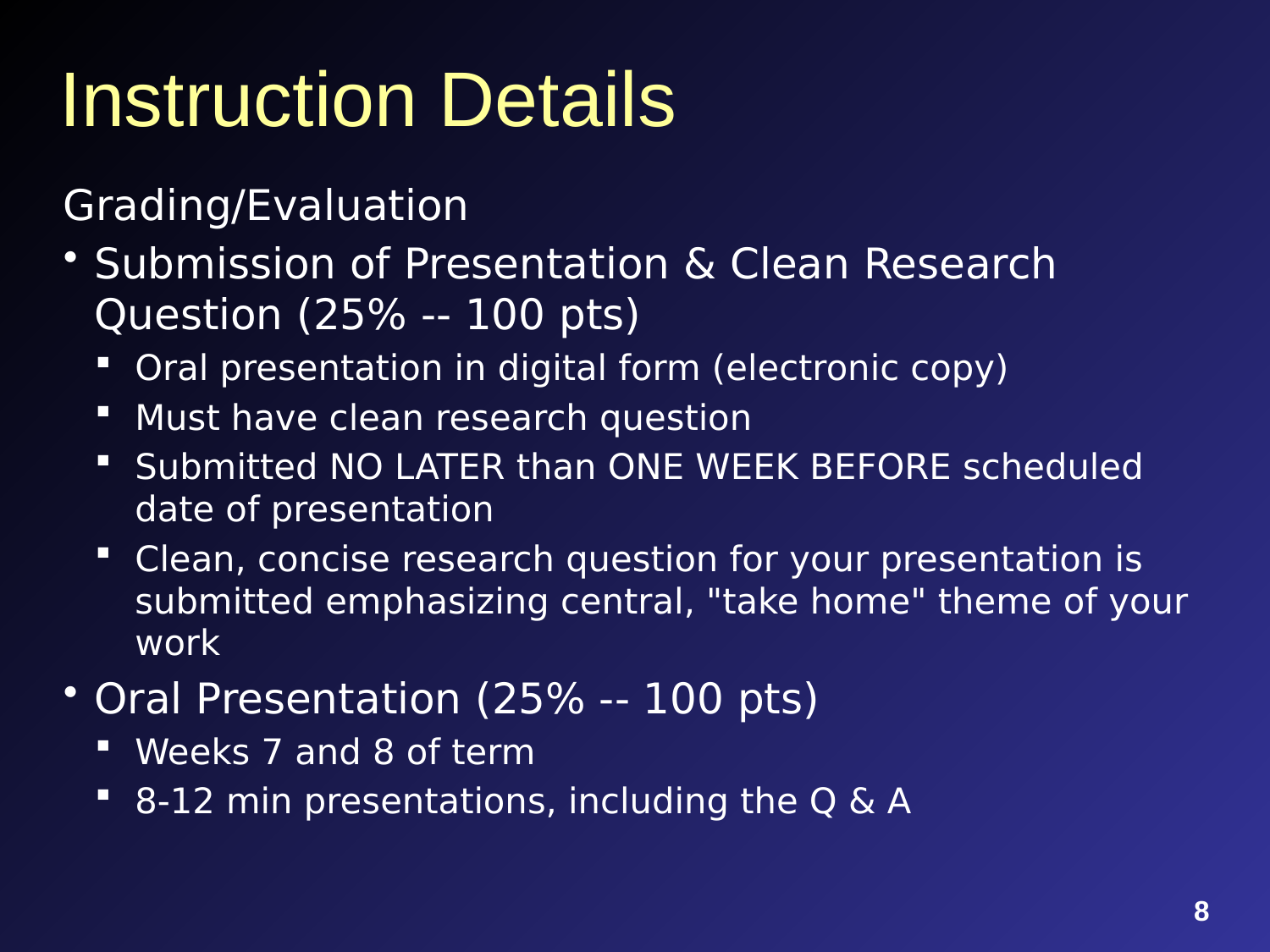

# Instruction Details
Grading/Evaluation
Submission of Presentation & Clean Research Question (25% -- 100 pts)
Oral presentation in digital form (electronic copy)
Must have clean research question
Submitted NO LATER than ONE WEEK BEFORE scheduled date of presentation
Clean, concise research question for your presentation is submitted emphasizing central, "take home" theme of your work
Oral Presentation (25% -- 100 pts)
Weeks 7 and 8 of term
8-12 min presentations, including the Q & A
8